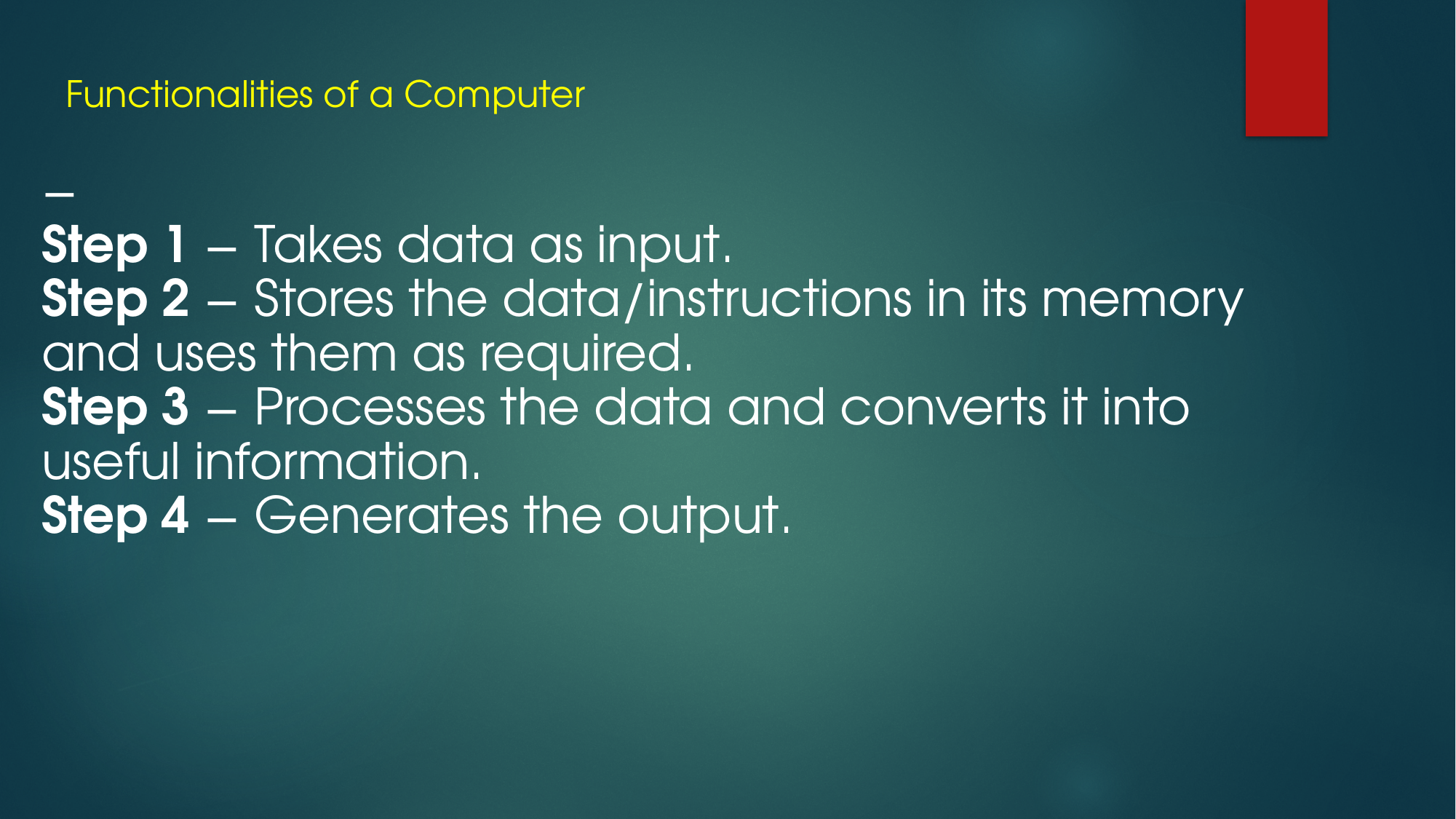

Functionalities of a Computer
# − Step 1 − Takes data as input. Step 2 − Stores the data/instructions in its memory and uses them as required. Step 3 − Processes the data and converts it into useful information. Step 4 − Generates the output.